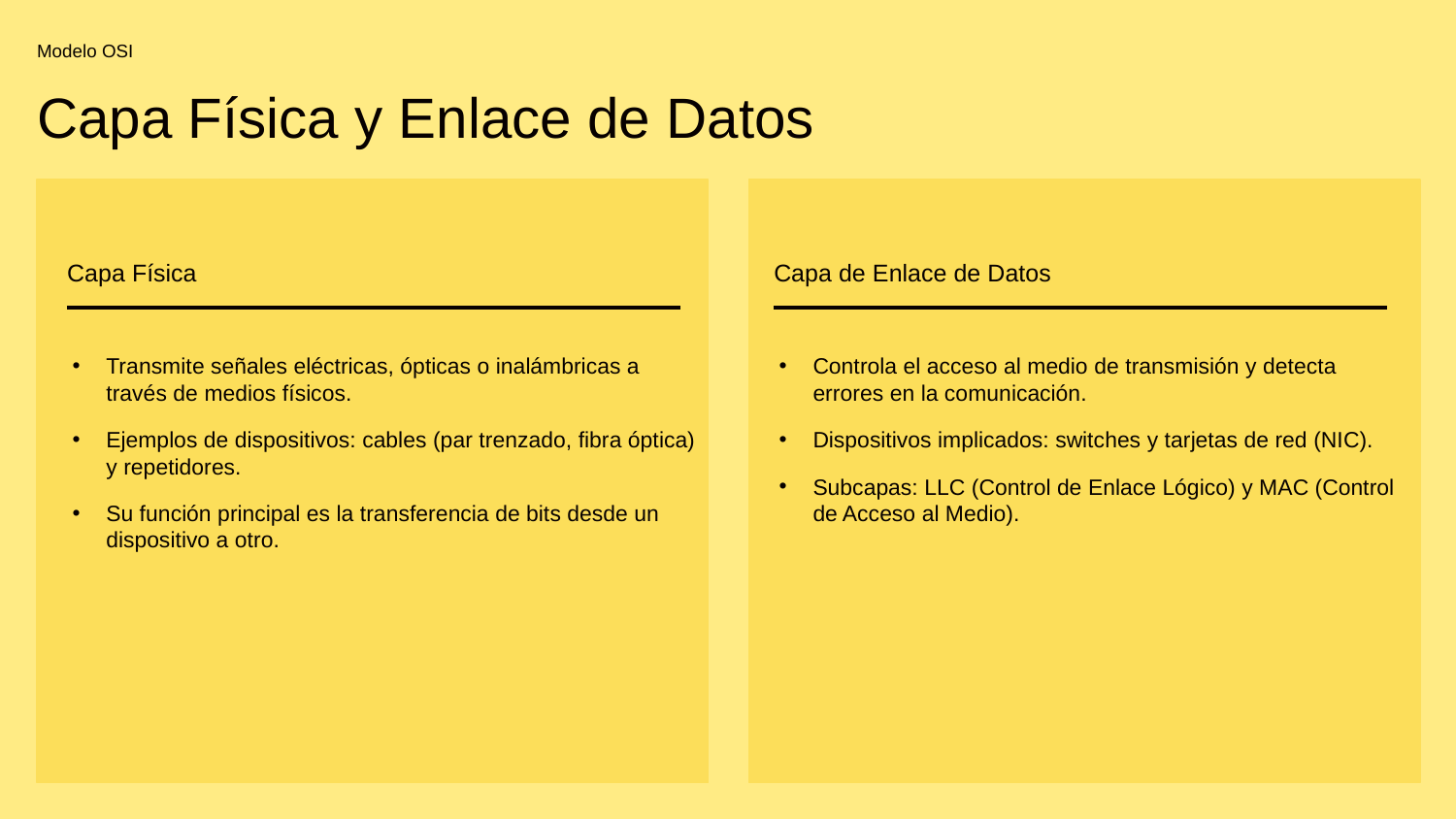

Modelo OSI
Capa Física y Enlace de Datos
Capa Física
Capa de Enlace de Datos
Transmite señales eléctricas, ópticas o inalámbricas a través de medios físicos.
Ejemplos de dispositivos: cables (par trenzado, fibra óptica) y repetidores.
Su función principal es la transferencia de bits desde un dispositivo a otro.
Controla el acceso al medio de transmisión y detecta errores en la comunicación.
Dispositivos implicados: switches y tarjetas de red (NIC).
Subcapas: LLC (Control de Enlace Lógico) y MAC (Control de Acceso al Medio).